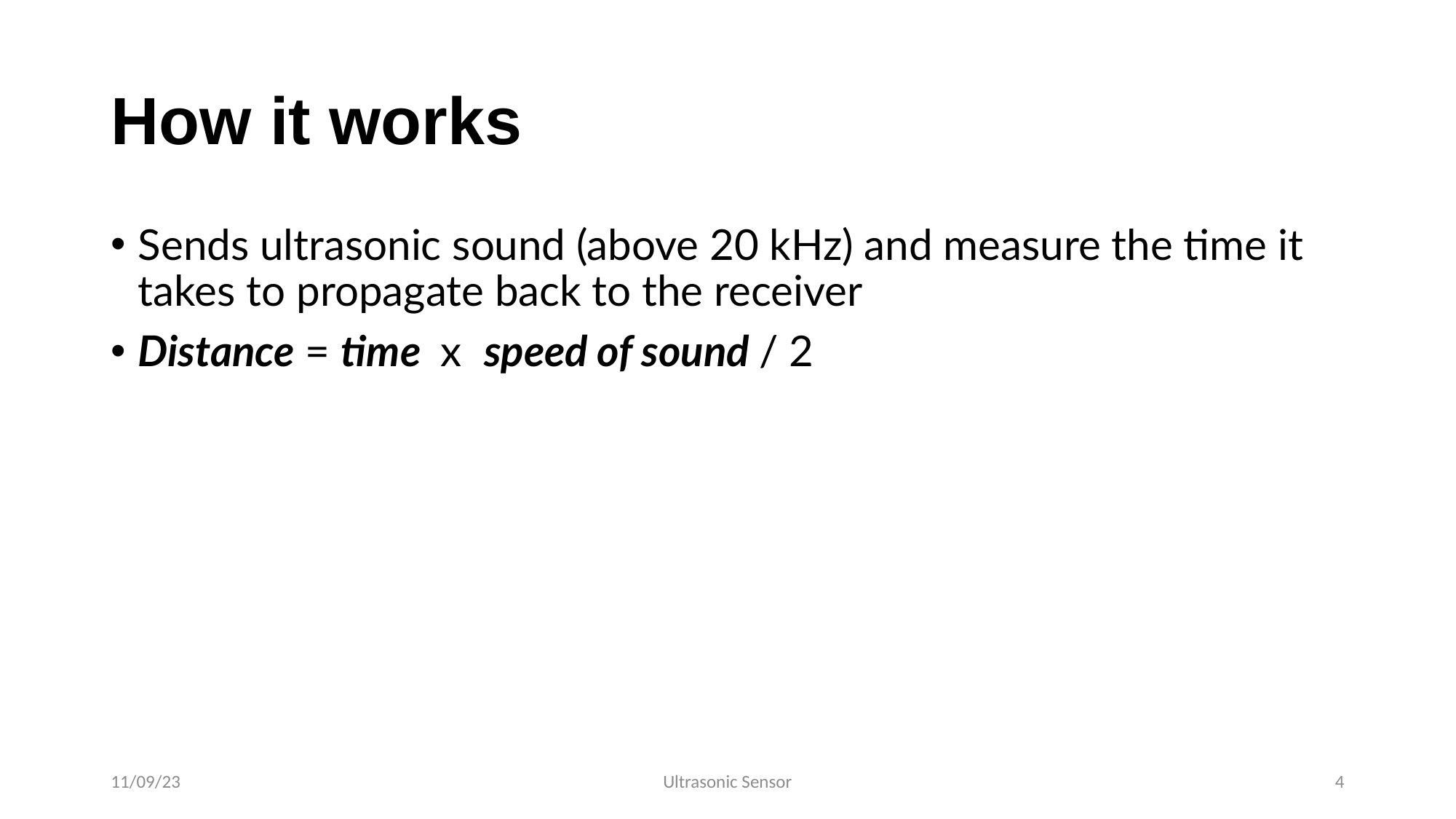

# How it works
Sends ultrasonic sound (above 20 kHz) and measure the time it takes to propagate back to the receiver
Distance = time  x  speed of sound / 2
11/09/23
Ultrasonic Sensor
4